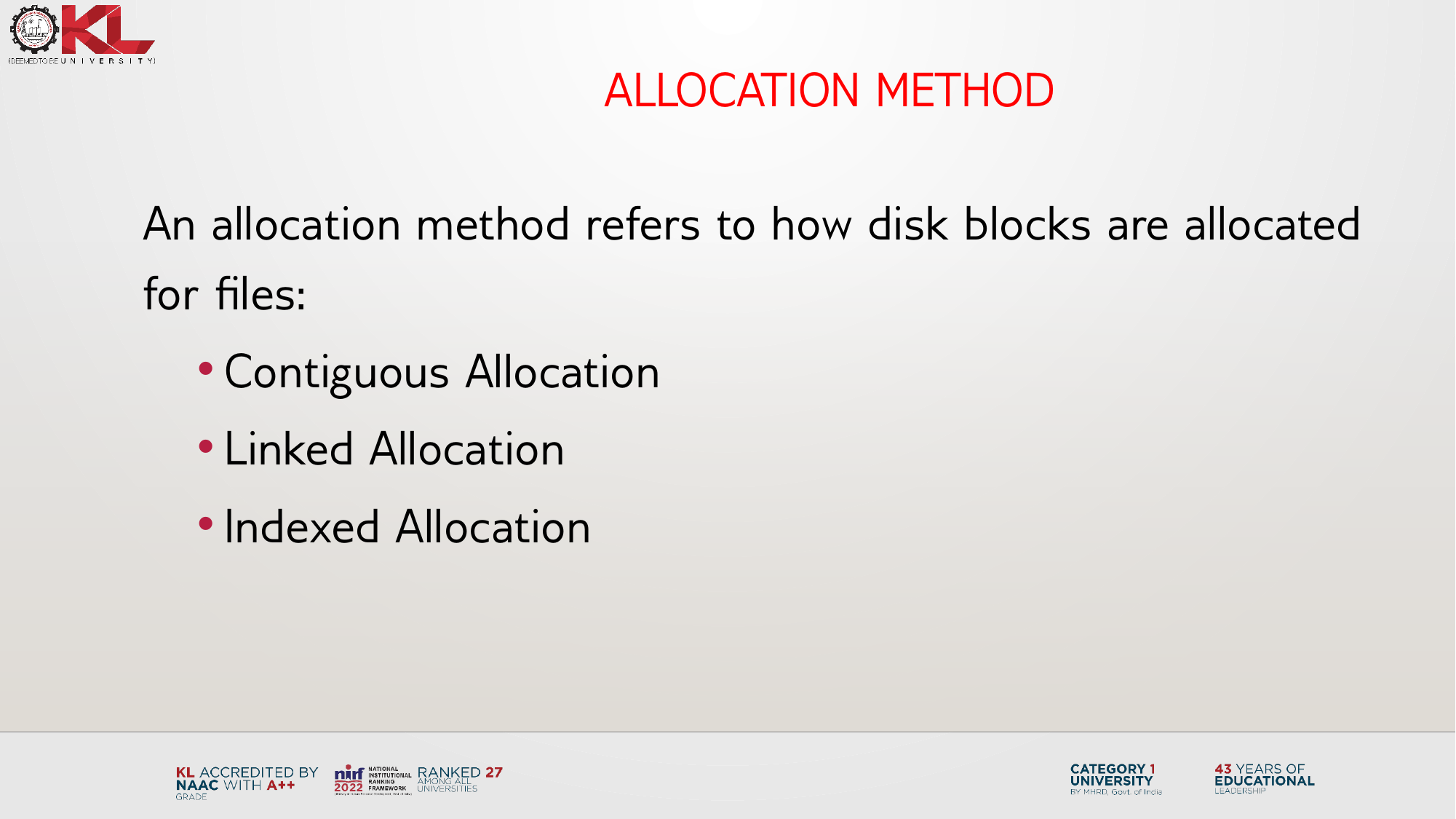

# Allocation Method
An allocation method refers to how disk blocks are allocated for files:
Contiguous Allocation
Linked Allocation
Indexed Allocation